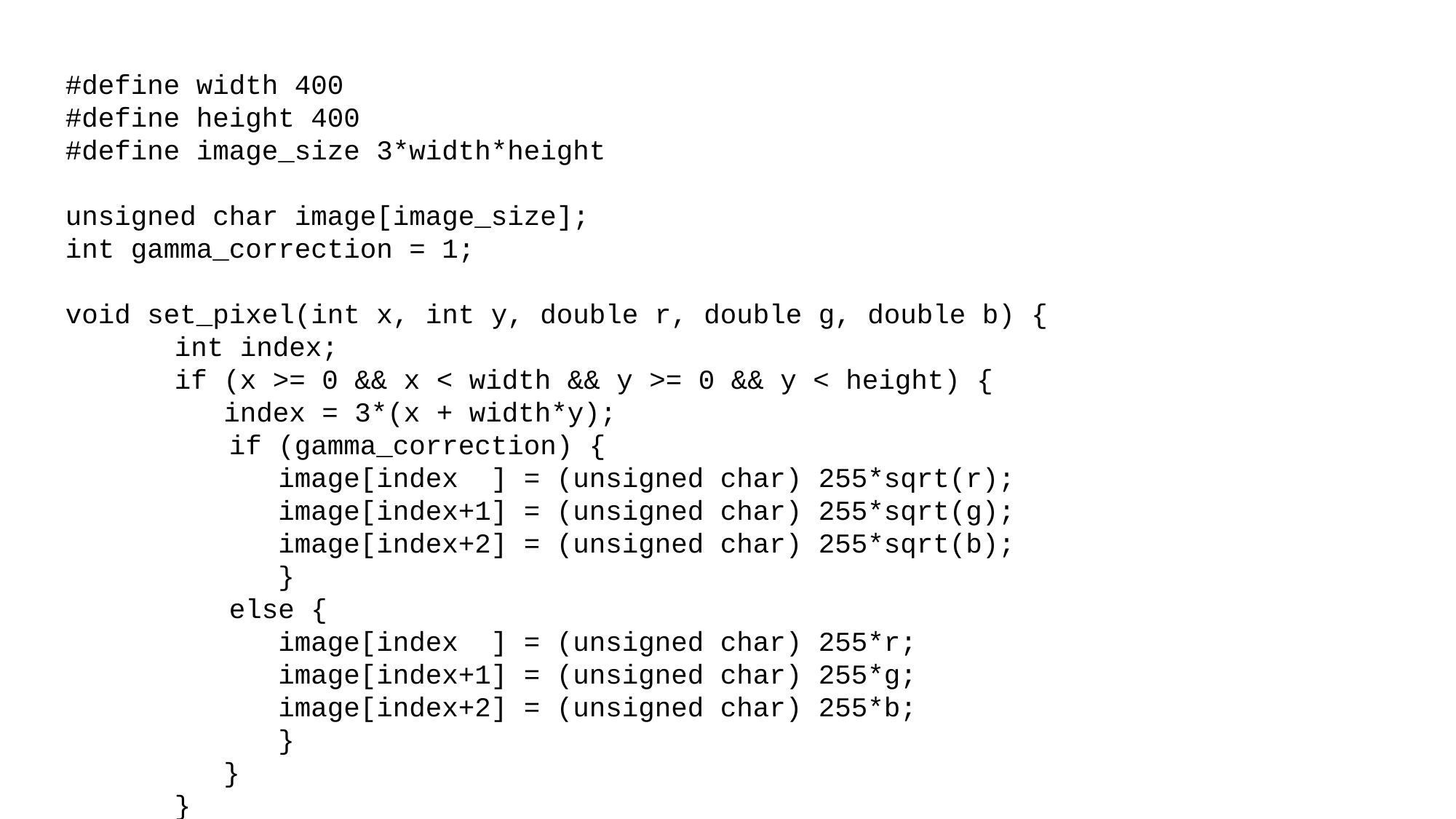

#define width 400
#define height 400
#define image_size 3*width*height

unsigned char image[image_size];
int gamma_correction = 1;

void set_pixel(int x, int y, double r, double g, double b) {
	int index;
	if (x >= 0 && x < width && y >= 0 && y < height) {
	   index = 3*(x + width*y);
          if (gamma_correction) {
             image[index  ] = (unsigned char) 255*sqrt(r);
             image[index+1] = (unsigned char) 255*sqrt(g);
             image[index+2] = (unsigned char) 255*sqrt(b);
             }
          else {
             image[index  ] = (unsigned char) 255*r;
             image[index+1] = (unsigned char) 255*g;
             image[index+2] = (unsigned char) 255*b;
             }
	   }
	}